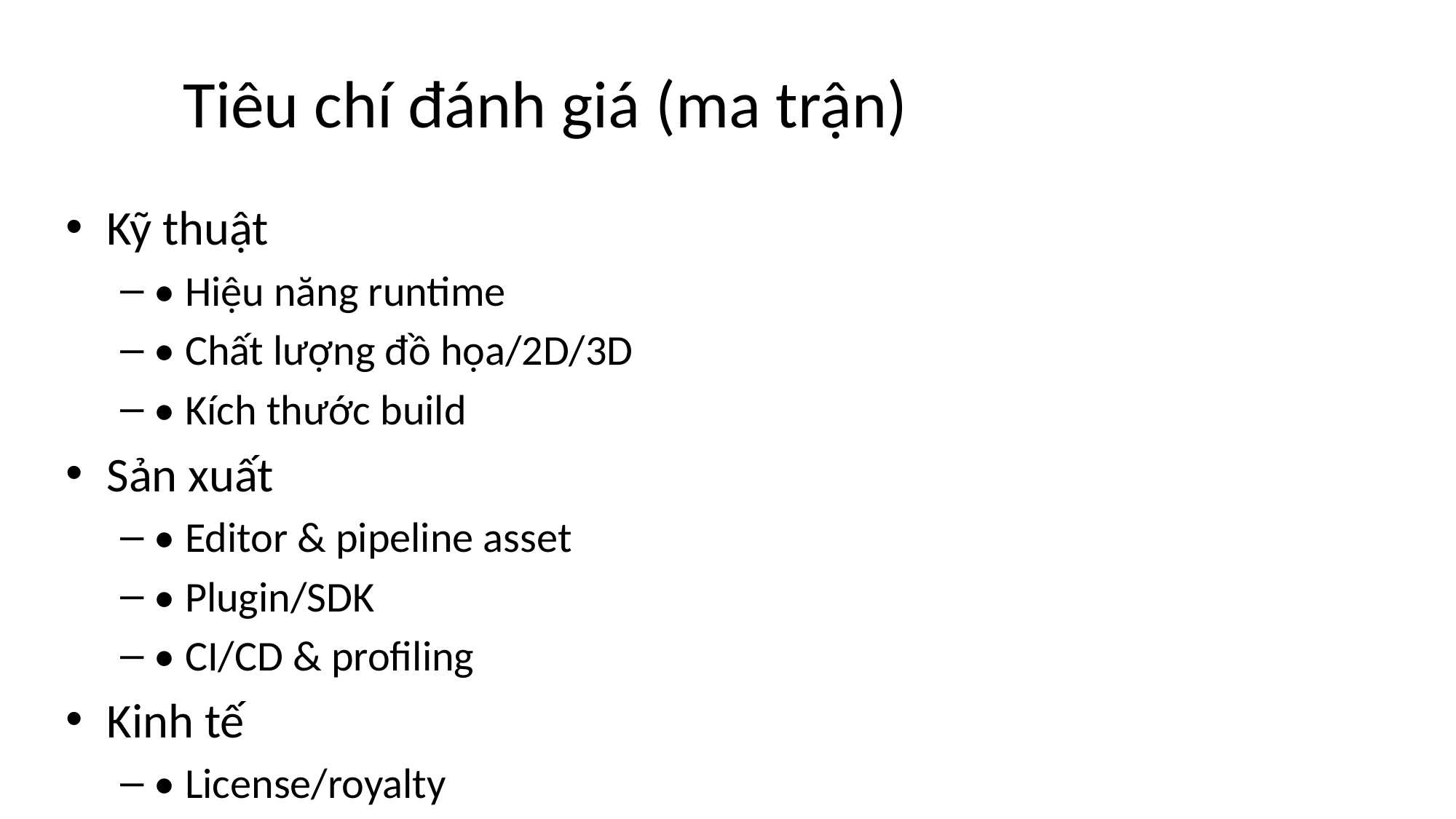

# Tiêu chí đánh giá (ma trận)
Kỹ thuật
• Hiệu năng runtime
• Chất lượng đồ họa/2D/3D
• Kích thước build
Sản xuất
• Editor & pipeline asset
• Plugin/SDK
• CI/CD & profiling
Kinh tế
• License/royalty
• Phí store/quảng cáo/IAP
Rủi ro
• Khóa nền tảng
• Thay đổi chính sách
• Phụ thuộc SDK bên thứ ba